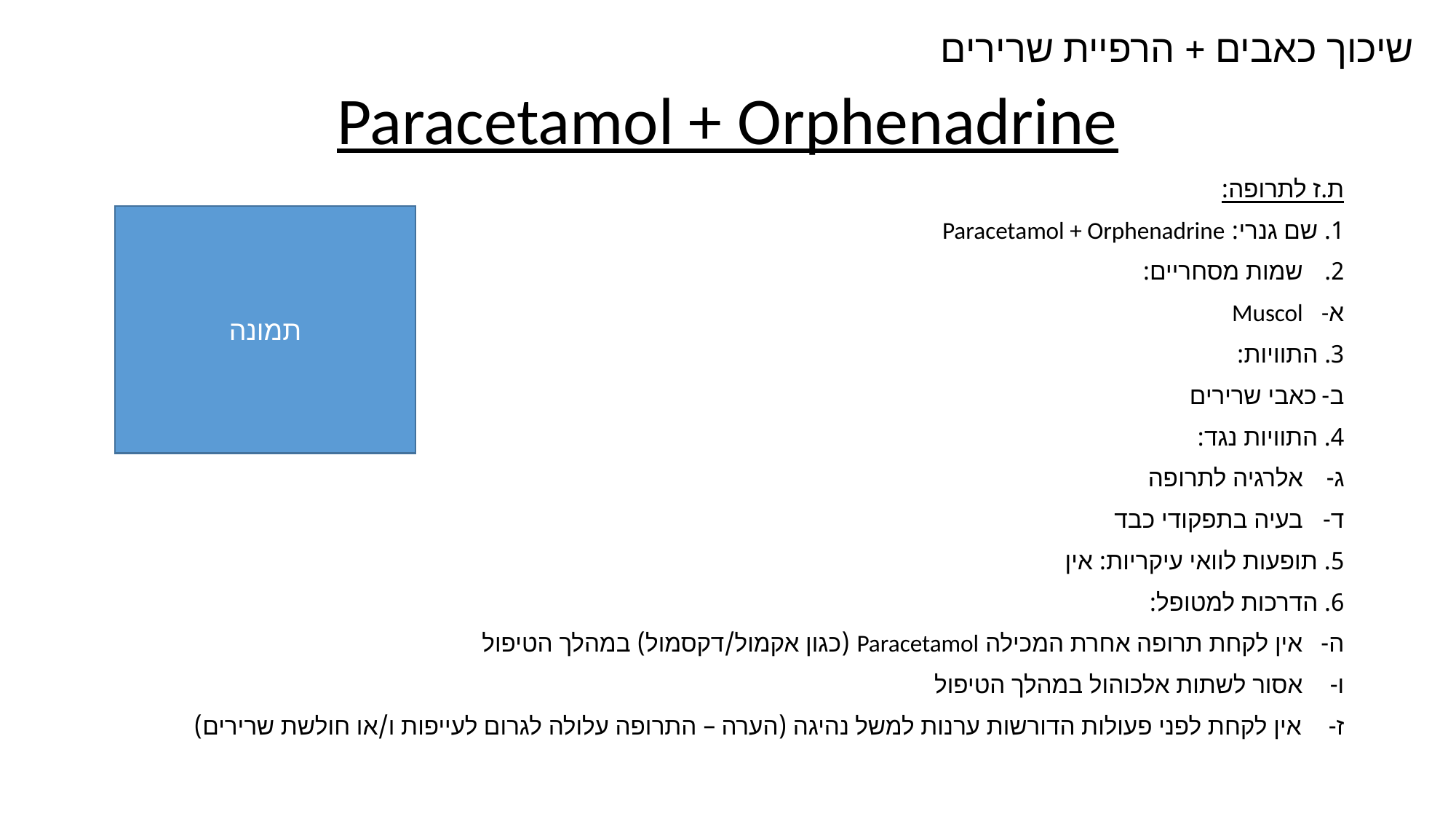

שיכוך כאבים + הרפיית שרירים
# Paracetamol + Orphenadrine
ת.ז לתרופה:
1. שם גנרי: Paracetamol + Orphenadrine
שמות מסחריים:
Muscol
3. התוויות:
כאבי שרירים
4. התוויות נגד:
אלרגיה לתרופה
בעיה בתפקודי כבד
5. תופעות לוואי עיקריות: אין
6. הדרכות למטופל:
אין לקחת תרופה אחרת המכילה Paracetamol (כגון אקמול/דקסמול) במהלך הטיפול
אסור לשתות אלכוהול במהלך הטיפול
אין לקחת לפני פעולות הדורשות ערנות למשל נהיגה (הערה – התרופה עלולה לגרום לעייפות ו/או חולשת שרירים)
תמונה